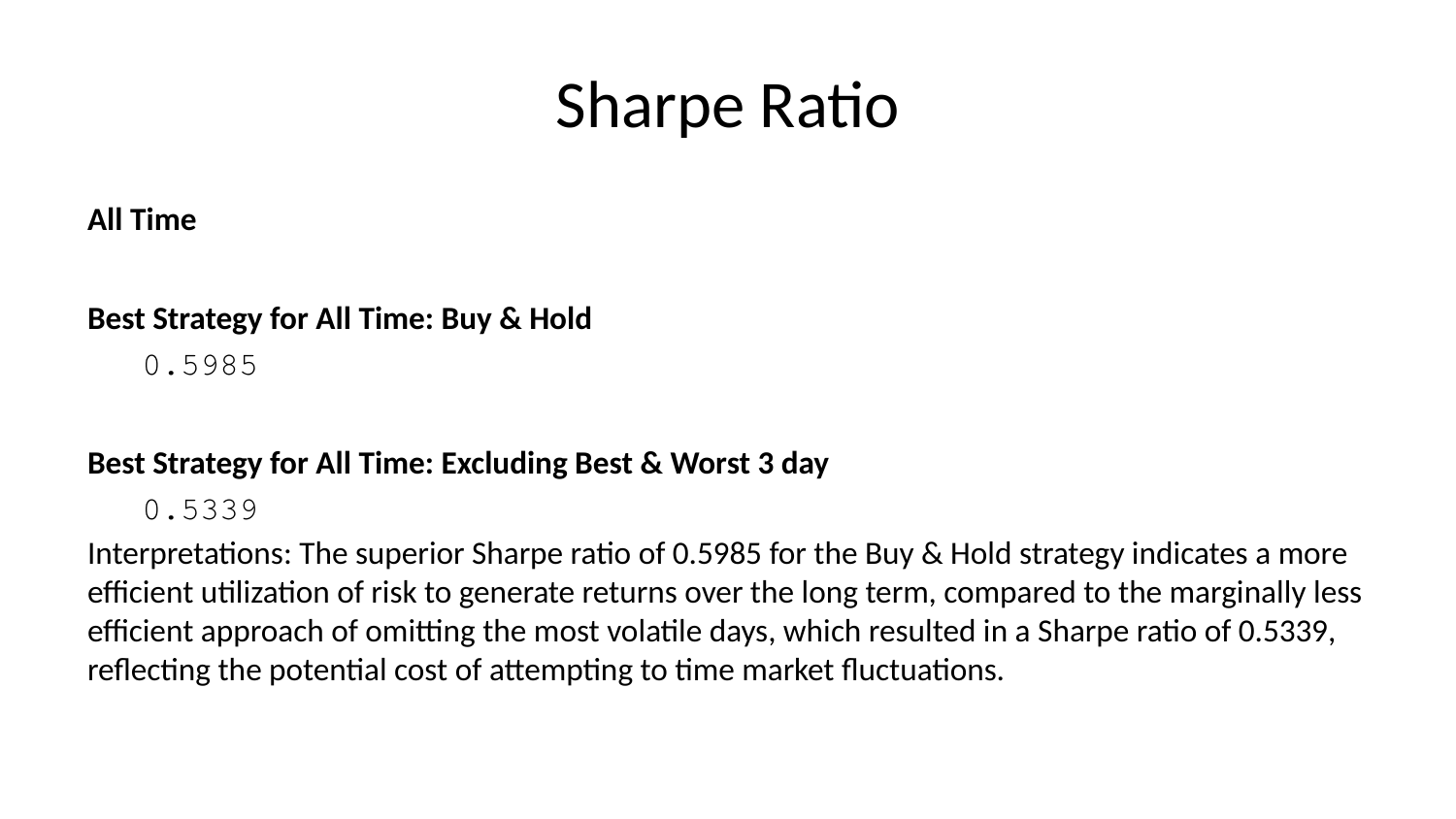

# Sharpe Ratio
All Time
Best Strategy for All Time: Buy & Hold
0.5985
Best Strategy for All Time: Excluding Best & Worst 3 day
0.5339
Interpretations: The superior Sharpe ratio of 0.5985 for the Buy & Hold strategy indicates a more efficient utilization of risk to generate returns over the long term, compared to the marginally less efficient approach of omitting the most volatile days, which resulted in a Sharpe ratio of 0.5339, reflecting the potential cost of attempting to time market fluctuations.